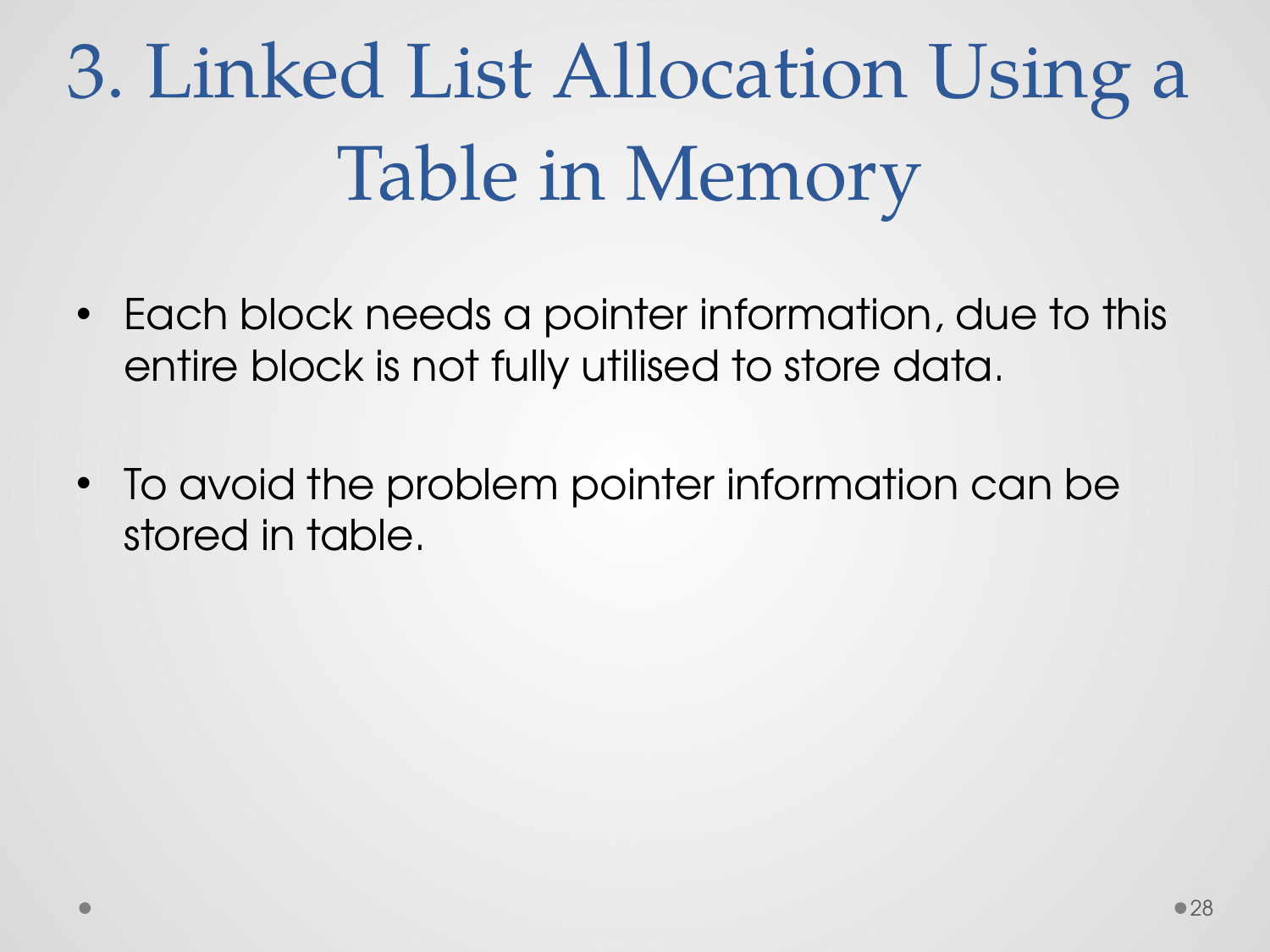

# 3. Linked List Allocation Using a Table in Memory

Each block needs a pointer information, due to this entire block is not fully utilised to store data.

To avoid the problem pointer information can be stored in table.
28